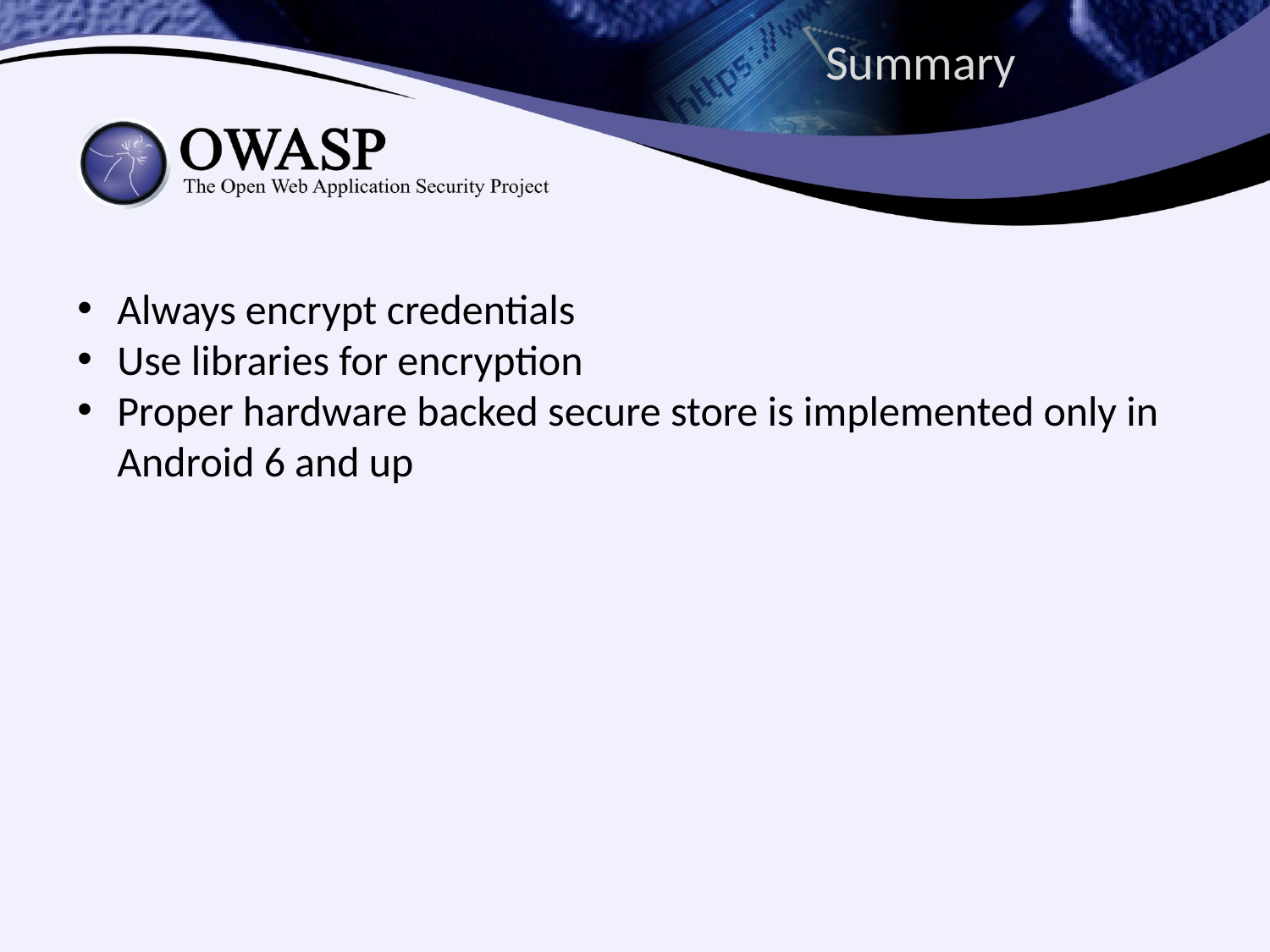

# Summary
Always encrypt credentials
Use libraries for encryption
Proper hardware backed secure store is implemented only in Android 6 and up